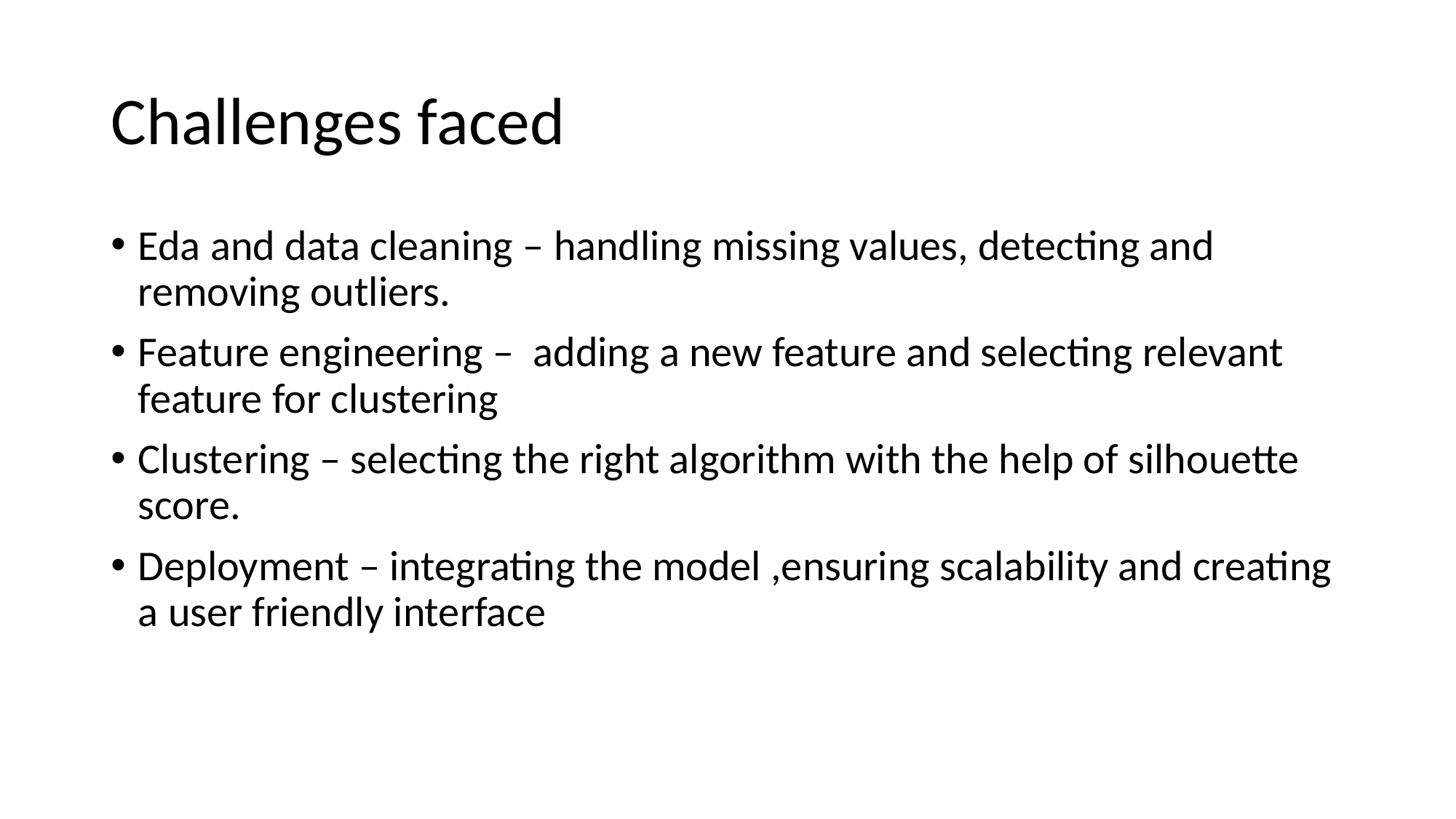

# Challenges faced
Eda and data cleaning – handling missing values, detecting and removing outliers.
Feature engineering –  adding a new feature and selecting relevant feature for clustering
Clustering – selecting the right algorithm with the help of silhouette score.
Deployment – integrating the model ,ensuring scalability and creating a user friendly interface